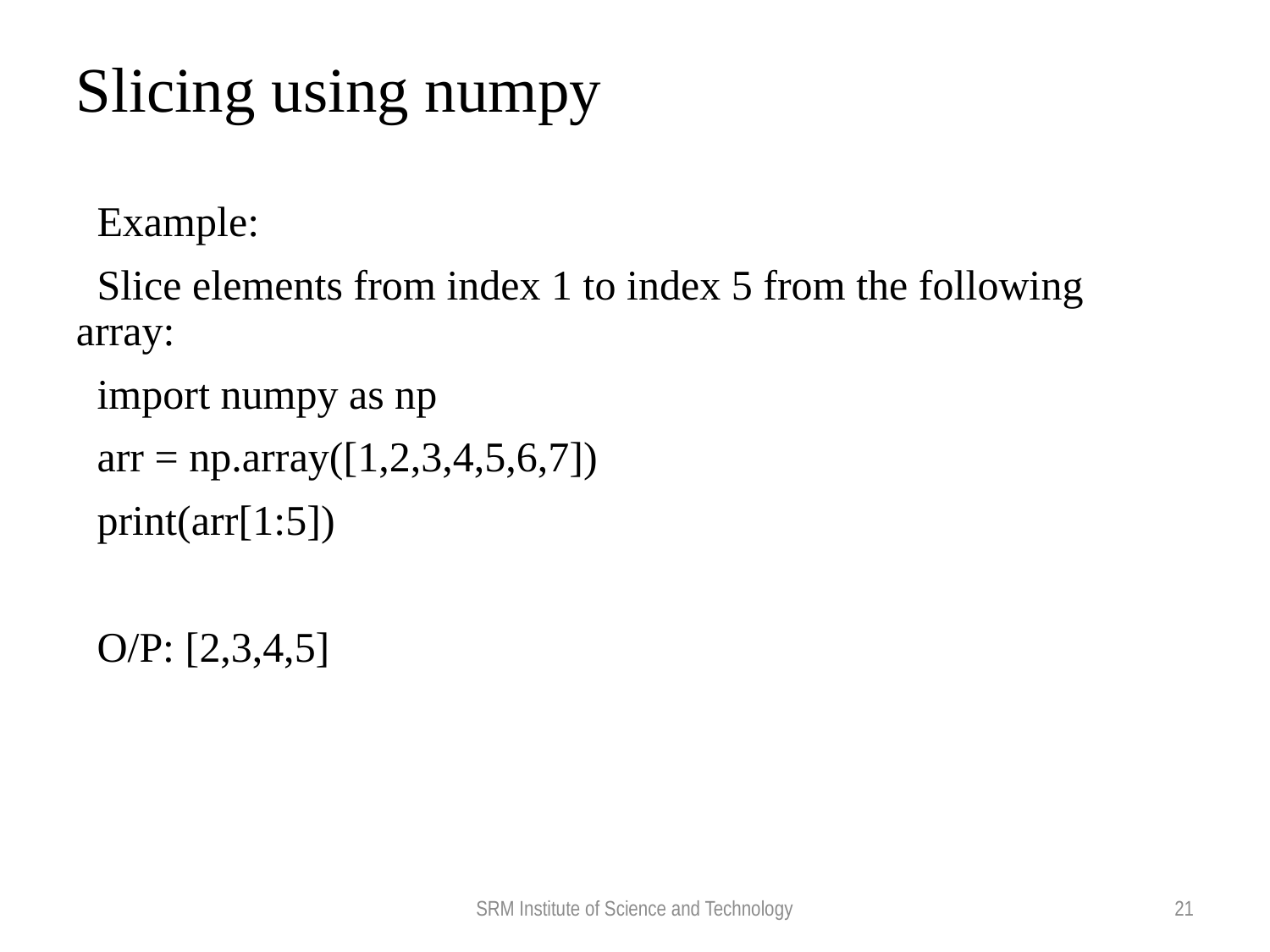

Slicing using numpy

  Example:
  Slice elements from index 1 to index 5 from the following     array:
  import numpy as np
  arr = np.array([1,2,3,4,5,6,7])
  print(arr[1:5])

  O/P: [2,3,4,5]

SRM Institute of Science and Technology
21